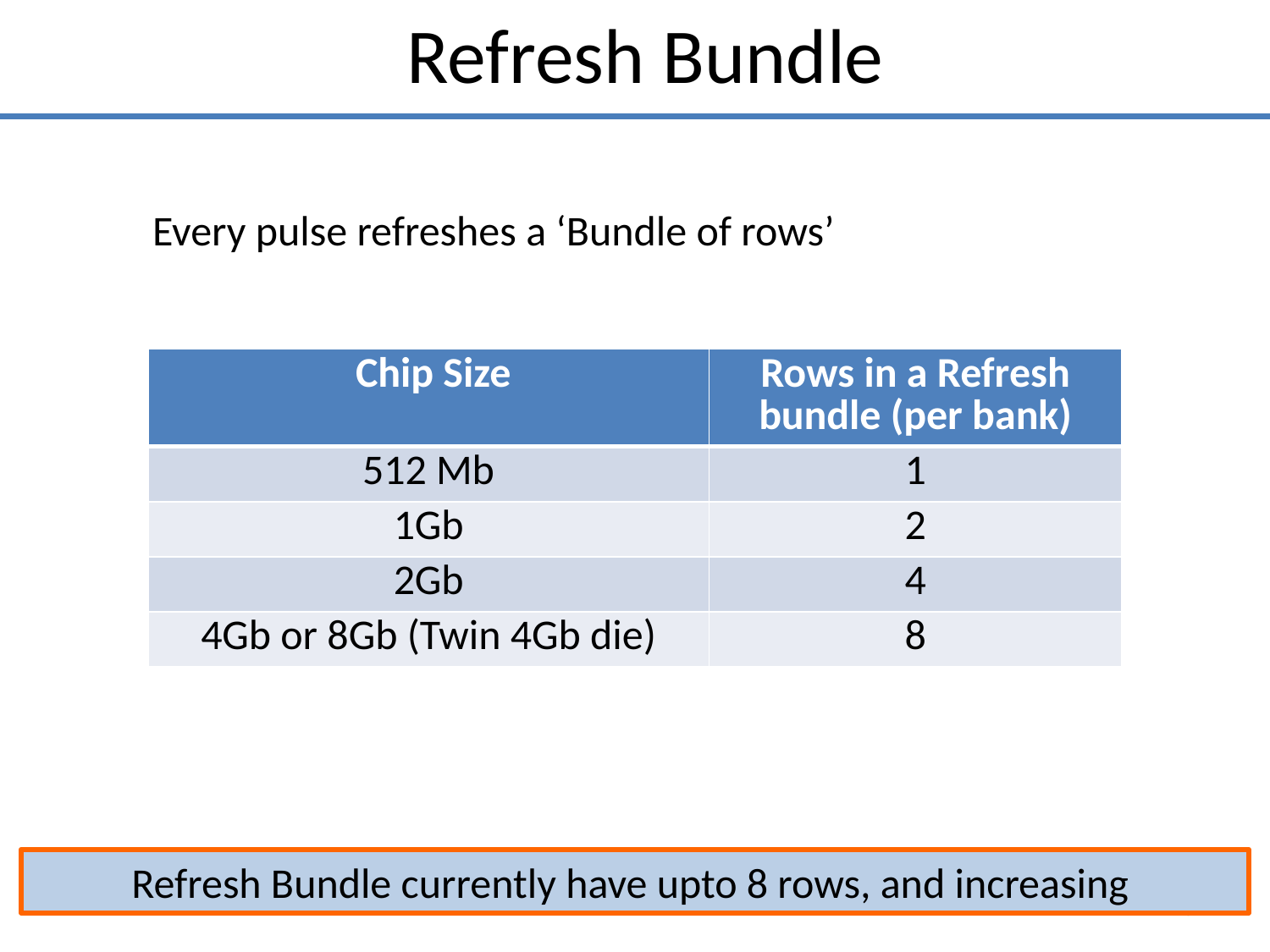

Refresh Bundle

	   Every pulse refreshes a ‘Bundle of rows’

| Chip Size | Rows in a Refresh bundle (per bank) |
| --- | --- |
| 512 Mb | 1 |
| 1Gb | 2 |
| 2Gb | 4 |
| 4Gb or 8Gb (Twin 4Gb die) | 8 |
Refresh Bundle currently have upto 8 rows, and increasing
10